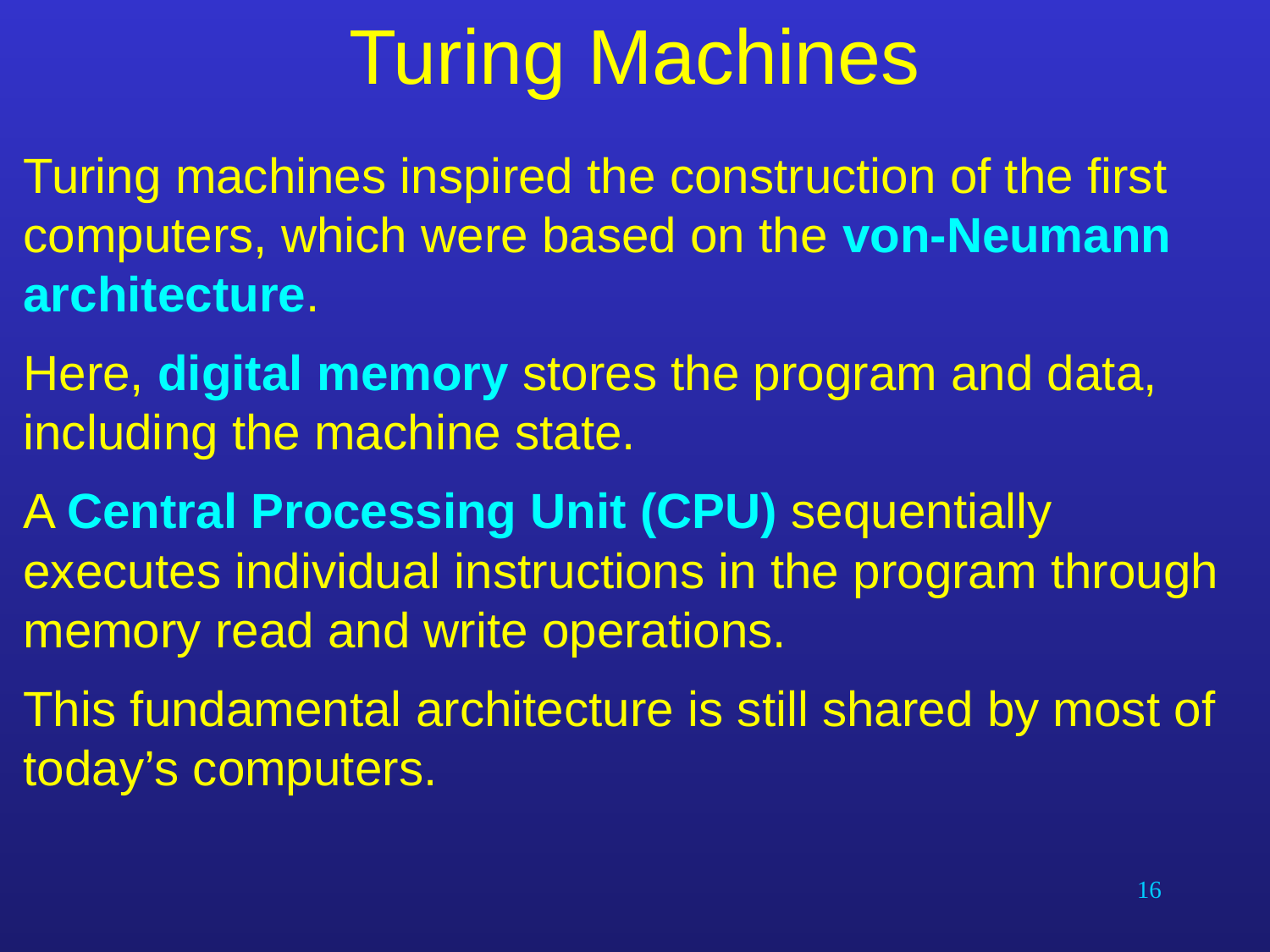

# Turing Machines
Turing machines inspired the construction of the first computers, which were based on the von-Neumann architecture.
Here, digital memory stores the program and data, including the machine state.
A Central Processing Unit (CPU) sequentially executes individual instructions in the program through memory read and write operations.
This fundamental architecture is still shared by most of today’s computers.

16